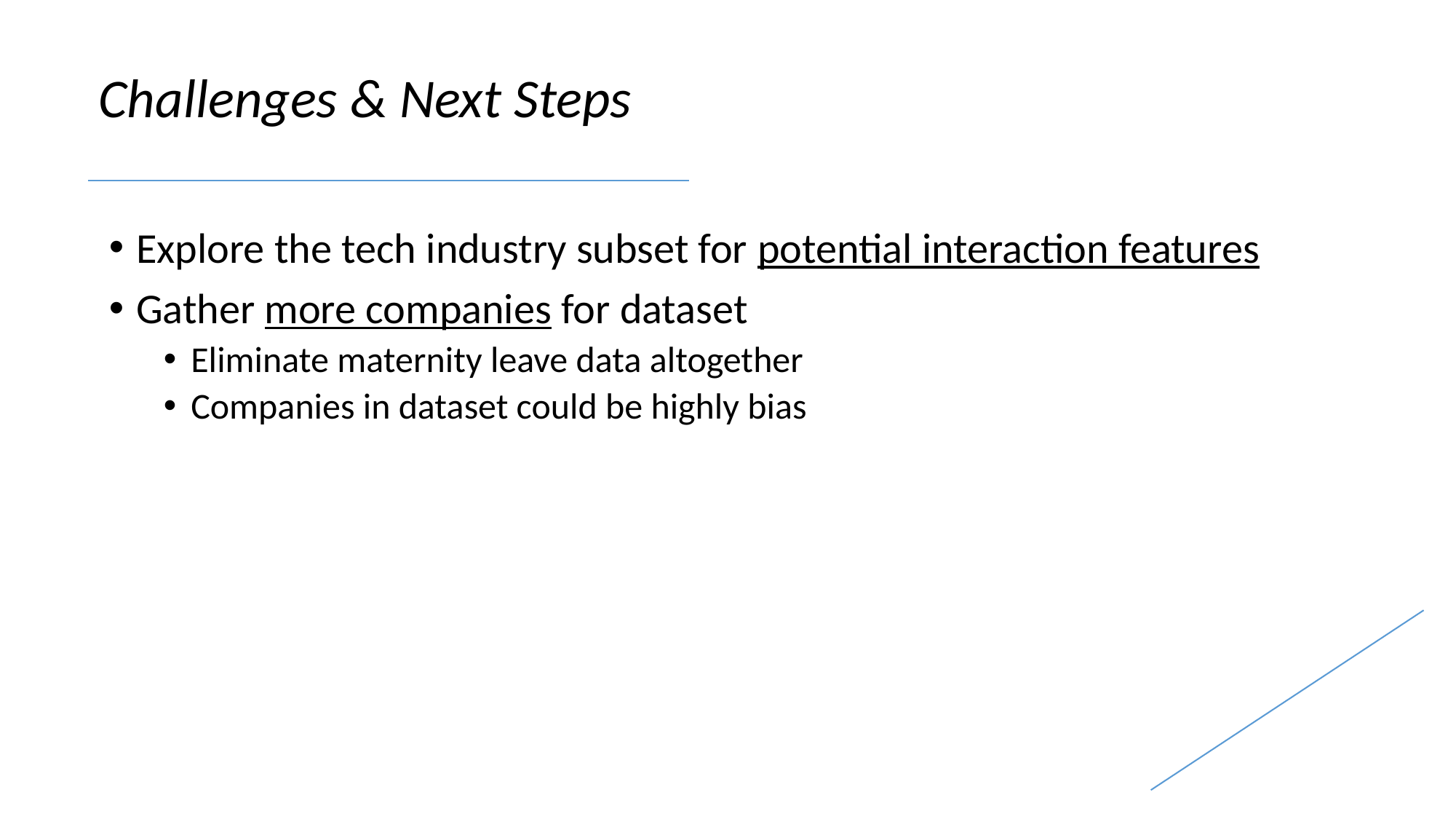

# Challenges & Next Steps
Explore the tech industry subset for potential interaction features
Gather more companies for dataset
Eliminate maternity leave data altogether
Companies in dataset could be highly bias